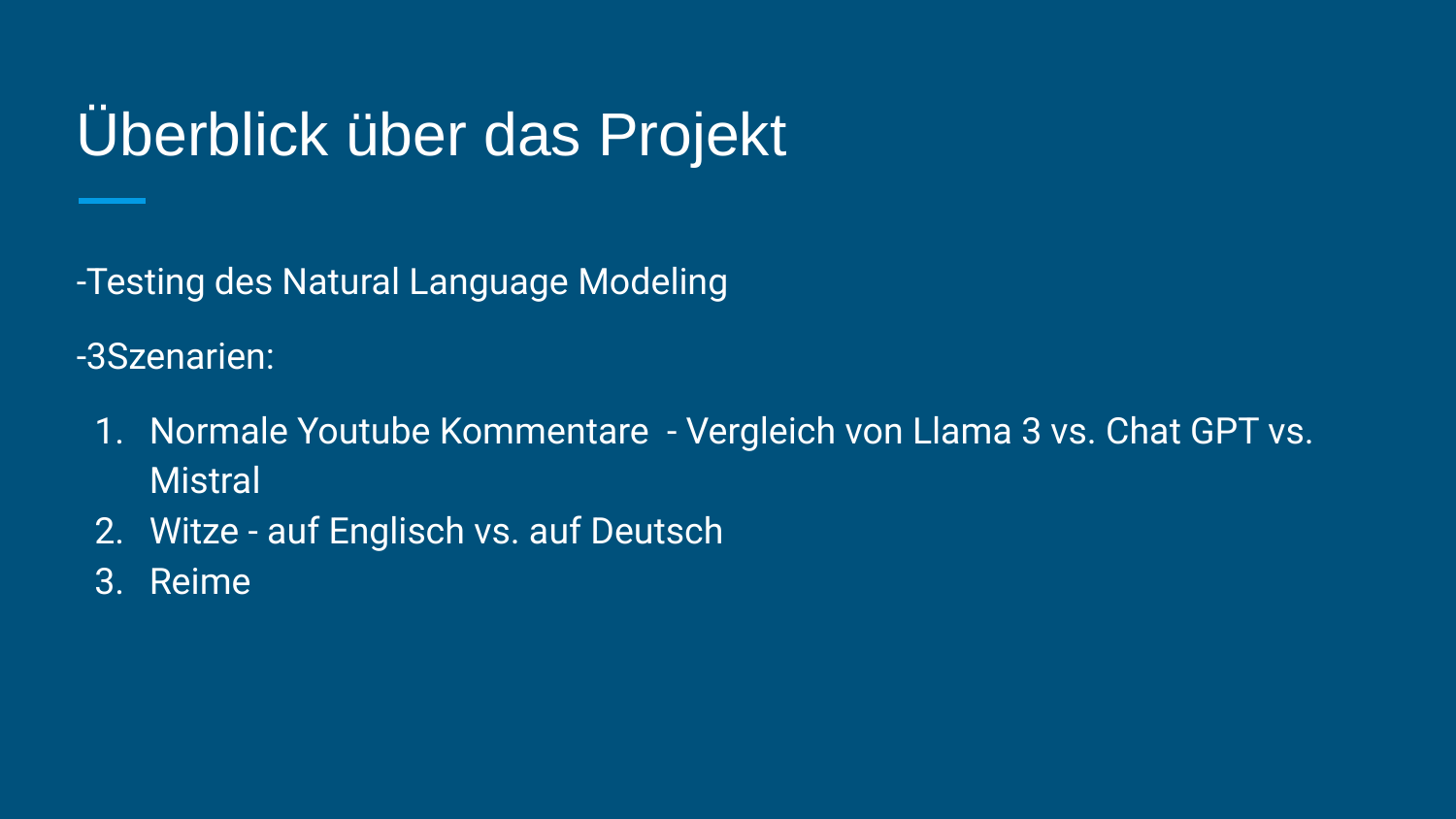

# Überblick über das Projekt
-Testing des Natural Language Modeling
-3Szenarien:
Normale Youtube Kommentare  - Vergleich von Llama 3 vs. Chat GPT vs. Mistral
Witze - auf Englisch vs. auf Deutsch
Reime